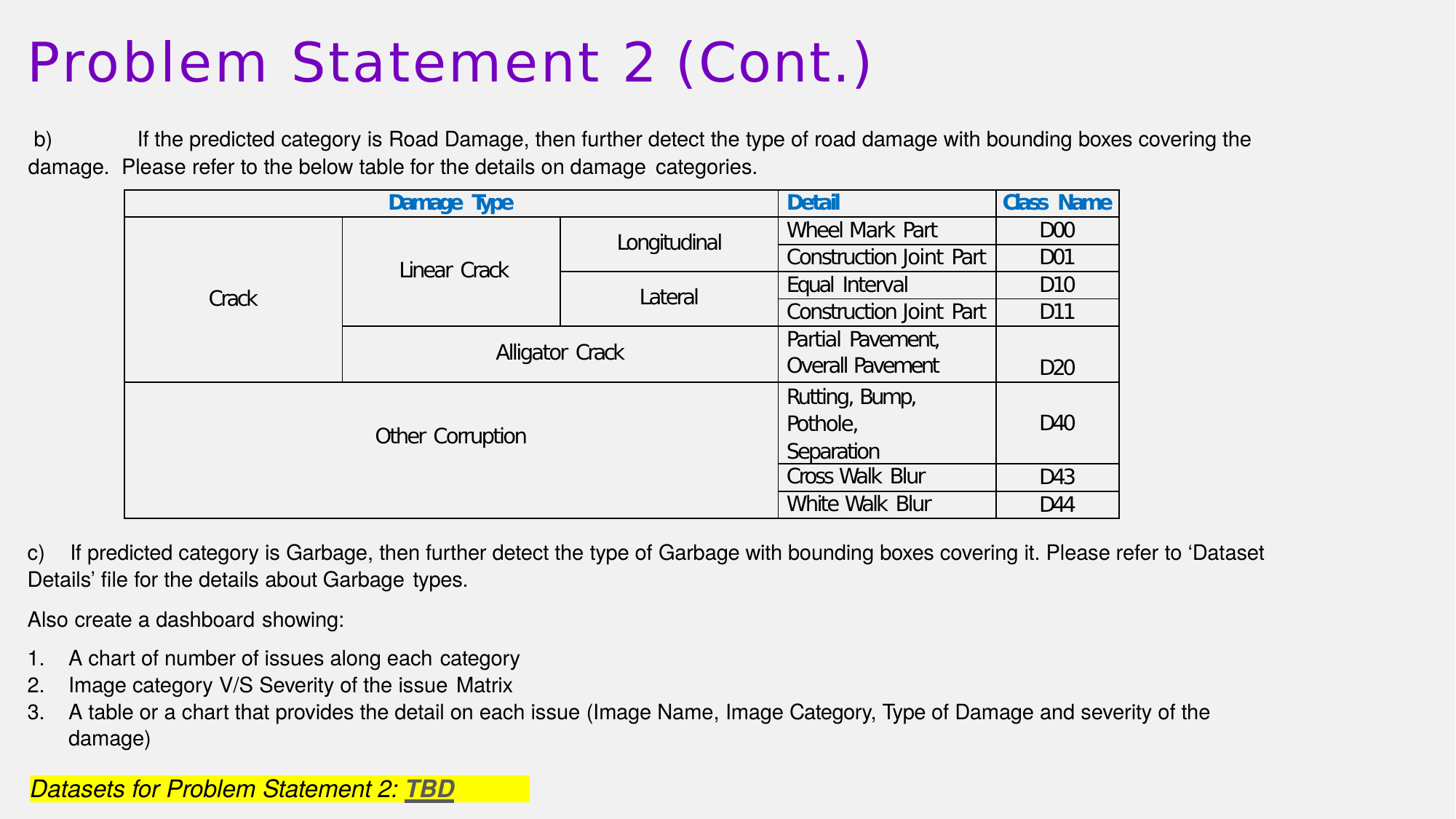

# Problem Statement 2 (Cont.)
b)	If the predicted category is Road Damage, then further detect the type of road damage with bounding boxes covering the damage.  Please refer to the below table for the details on damage categories.
| Damage Type |  |  | Detail | Class Name |
| --- | --- | --- | --- | --- |
| Crack | Linear Crack | Longitudinal | Wheel Mark Part | D00 |
|  |  |  | Construction Joint Part | D01 |
|  |  | Lateral | Equal Interval | D10 |
|  |  |  | Construction Joint Part | D11 |
|  | Alligator Crack |  | Partial Pavement, Overall Pavement | D20 |
| Other Corruption |  |  | Rutting, Bump, Pothole, Separation | D40 |
|  |  |  | Cross Walk Blur | D43 |
|  |  |  | White Walk Blur | D44 |
c)	If predicted category is Garbage, then further detect the type of Garbage with bounding boxes covering it. Please refer to ‘Dataset  Details’ file for the details about Garbage types.
Also create a dashboard showing:
A chart of number of issues along each category
Image category V/S Severity of the issue Matrix
A table or a chart that provides the detail on each issue (Image Name, Image Category, Type of Damage and severity of the  damage)
Datasets for Problem Statement 2: TBD